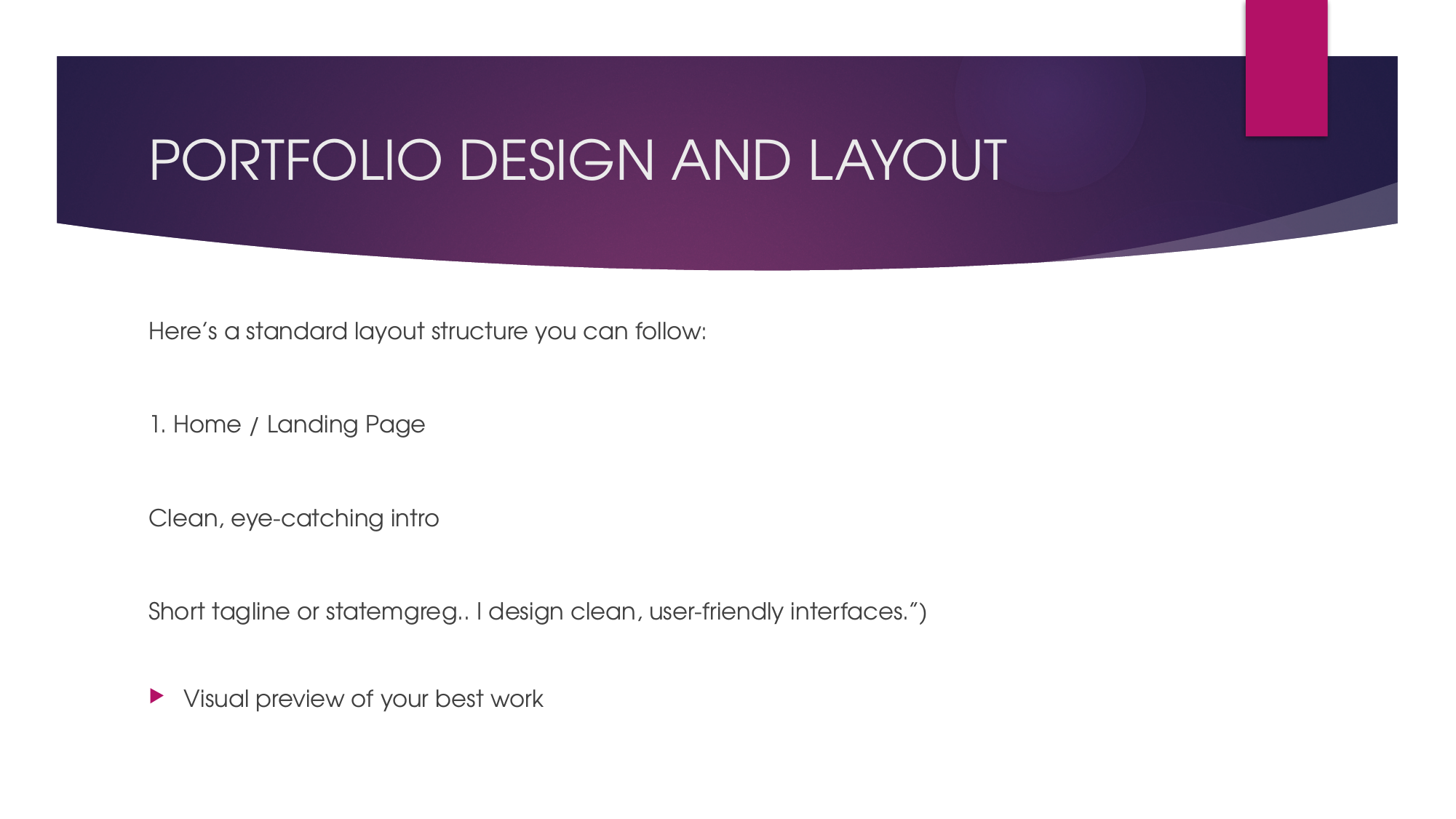

# PORTFOLIO DESIGN AND LAYOUT
Here’s a standard layout structure you can follow:

1. Home / Landing Page

Clean, eye-catching intro

Short tagline or statemgreg.. I design clean, user-friendly interfaces.”)

Visual preview of your best work